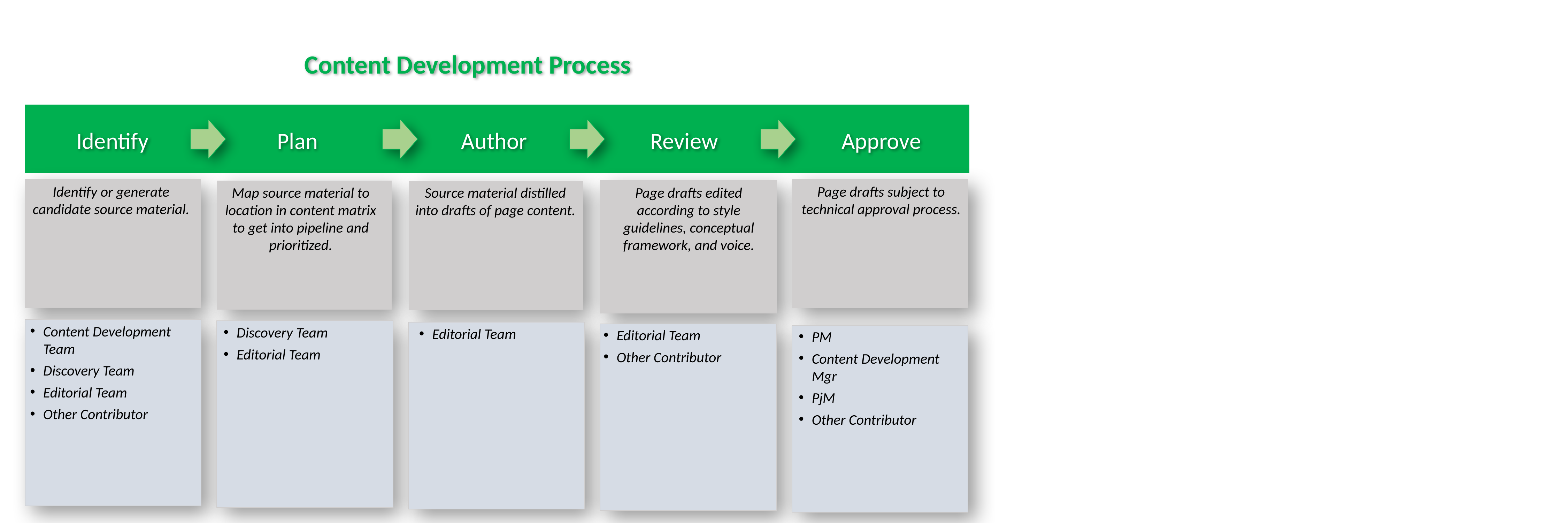

Content Development Process

Plan
Review
Approve
Identify
Author

Identify or generate candidate source material.
Page drafts subject to technical approval process.

Page drafts edited according to style guidelines, conceptual framework, and voice.
Source material distilled into drafts of page content.
Map source material to location in content matrix to get into pipeline and prioritized.

Content Development Team
Discovery Team
Editorial Team
Other Contributor
Discovery Team
Editorial Team

Editorial Team

Editorial Team
Other Contributor

PM
Content Development Mgr
PjM
Other Contributor